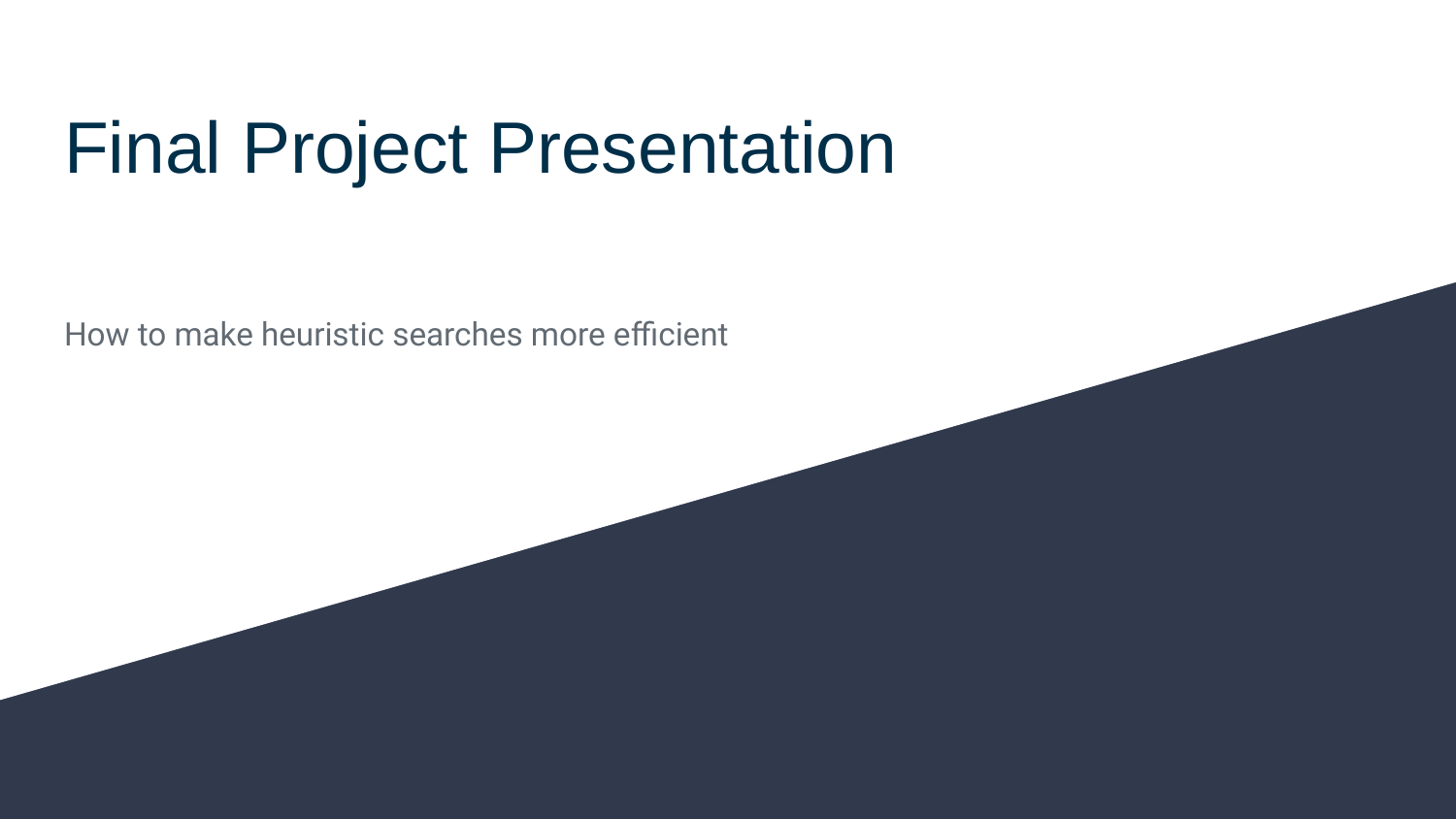

# Final Project Presentation
How to make heuristic searches more efficient